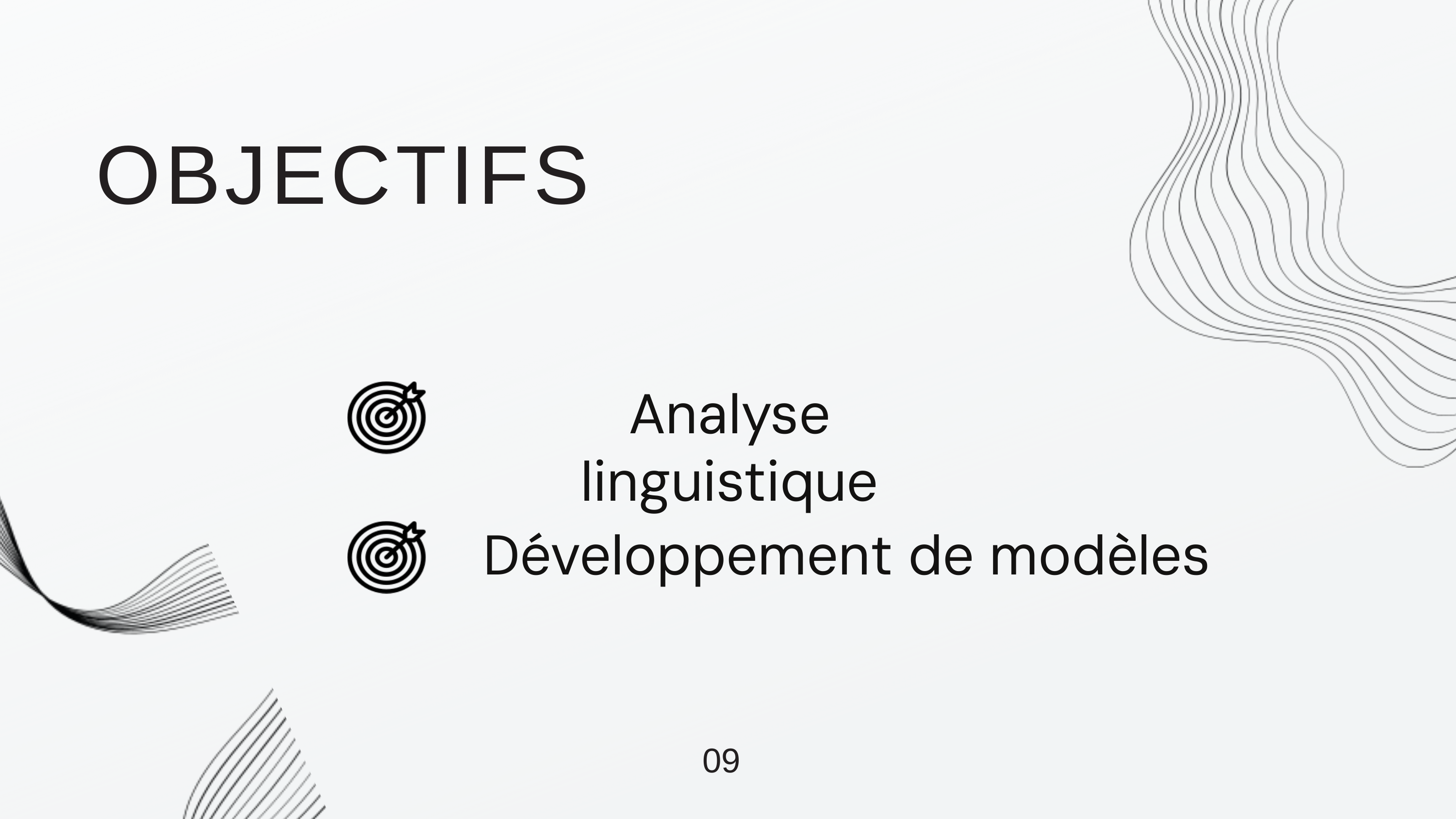

OBJECTIFS
Analyse linguistique

Développement de modèles

09